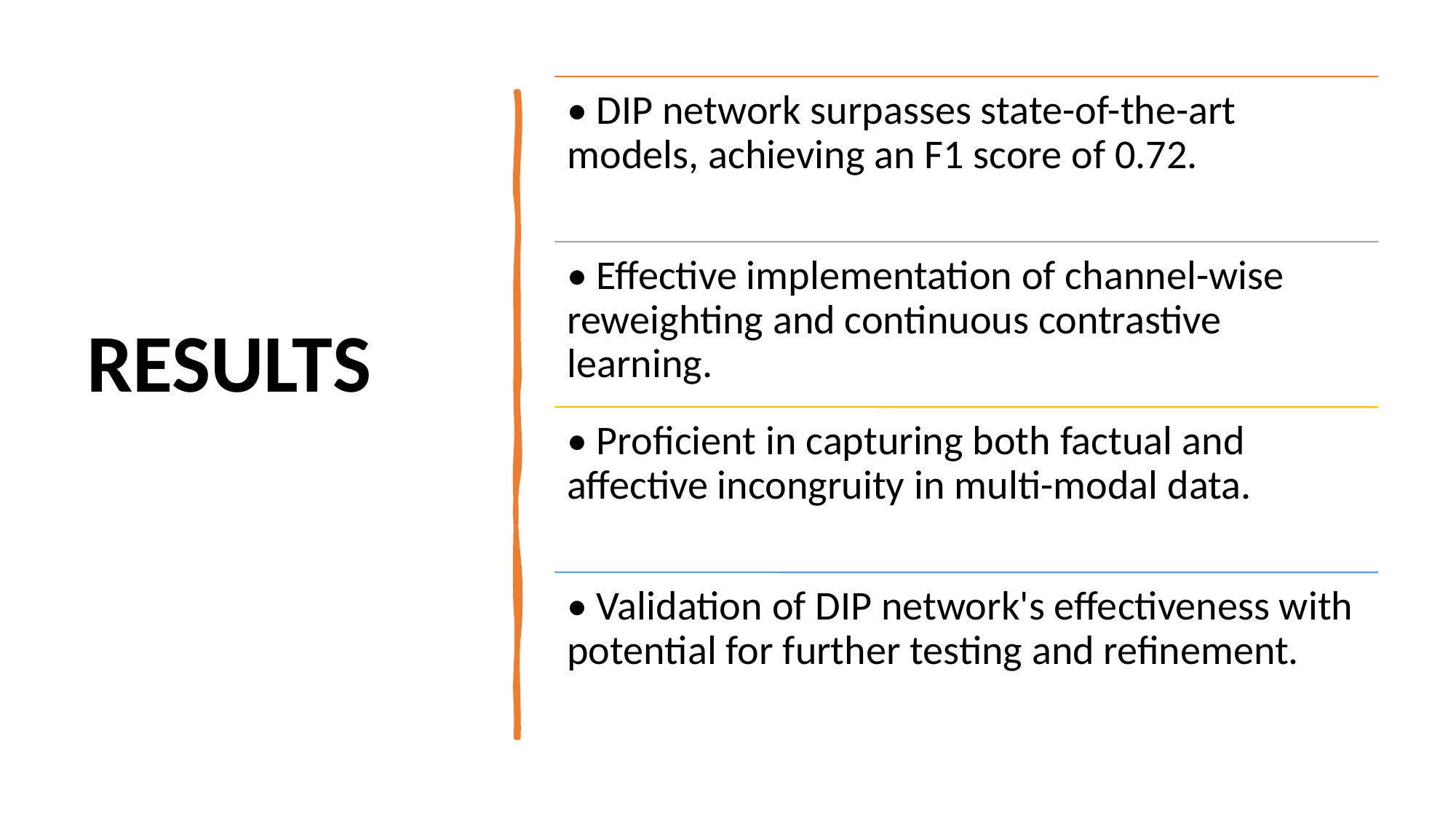

• DIP network surpasses state-of-the-art models, achieving an F1 score of 0.72.
• Effective implementation of channel-wise reweighting and continuous contrastive learning.
• Proficient in capturing both factual and affective incongruity in multi-modal data.
• Validation of DIP network's effectiveness with potential for further testing and refinement.
# Results